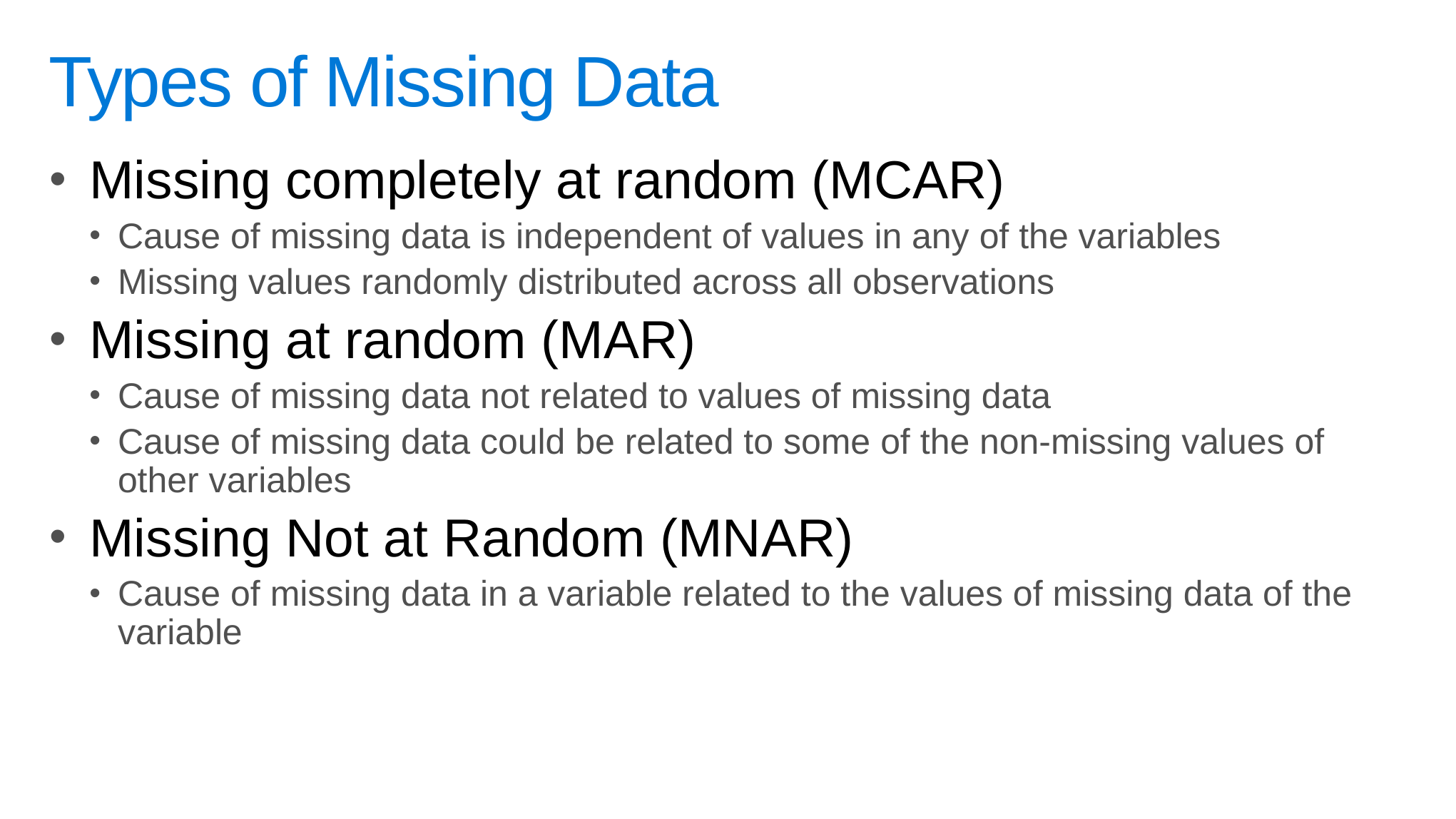

# Types of Missing Data
Missing completely at random (MCAR)
Cause of missing data is independent of values in any of the variables
Missing values randomly distributed across all observations
Missing at random (MAR)
Cause of missing data not related to values of missing data
Cause of missing data could be related to some of the non-missing values of other variables
Missing Not at Random (MNAR)
Cause of missing data in a variable related to the values of missing data of the variable